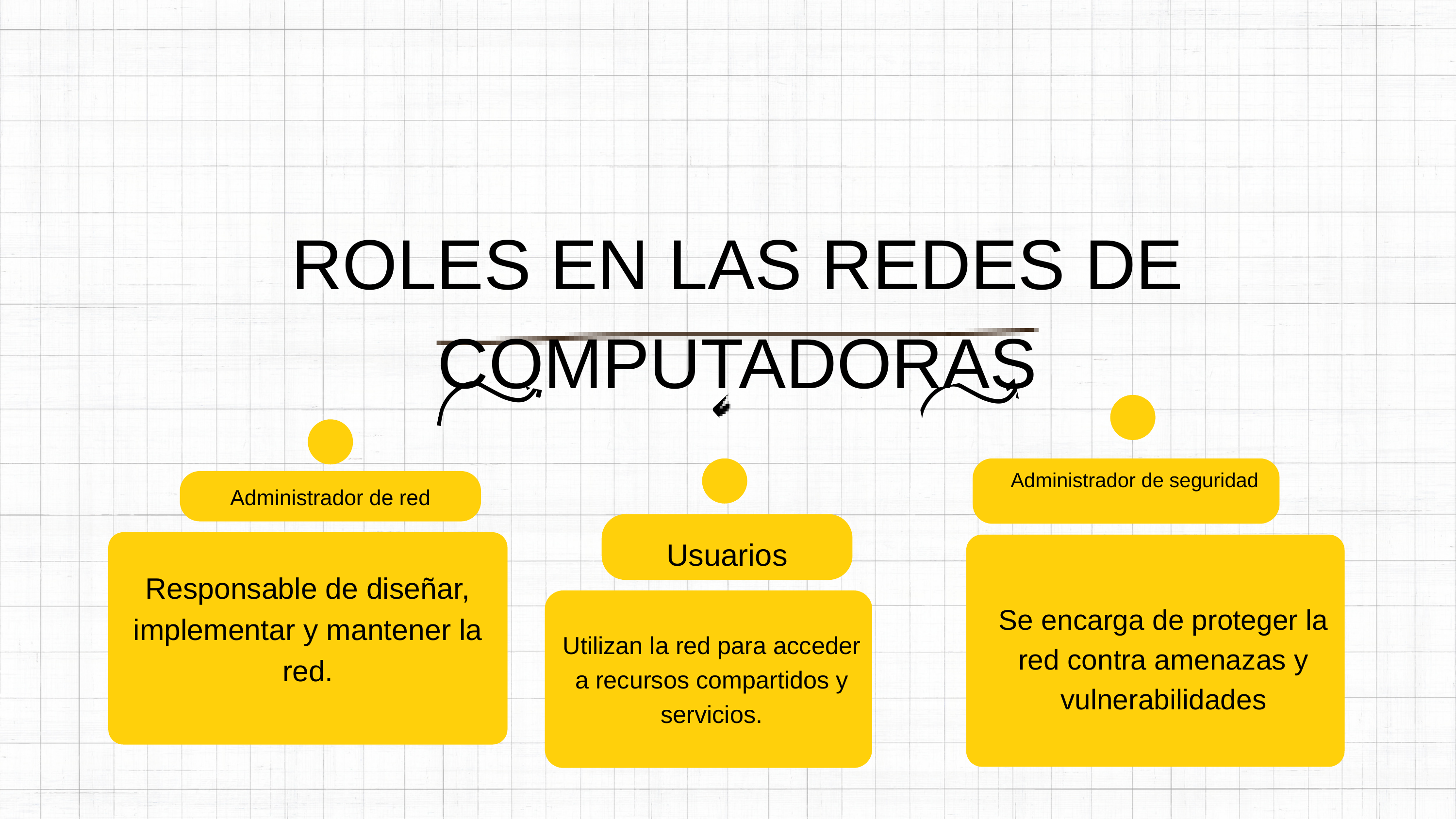

ROLES EN LAS REDES DE COMPUTADORAS

Administrador de seguridad

Administrador de red

Usuarios

Responsable de diseñar, implementar y mantener la red.

Se encarga de proteger la red contra amenazas y vulnerabilidades
Utilizan la red para acceder a recursos compartidos y servicios.